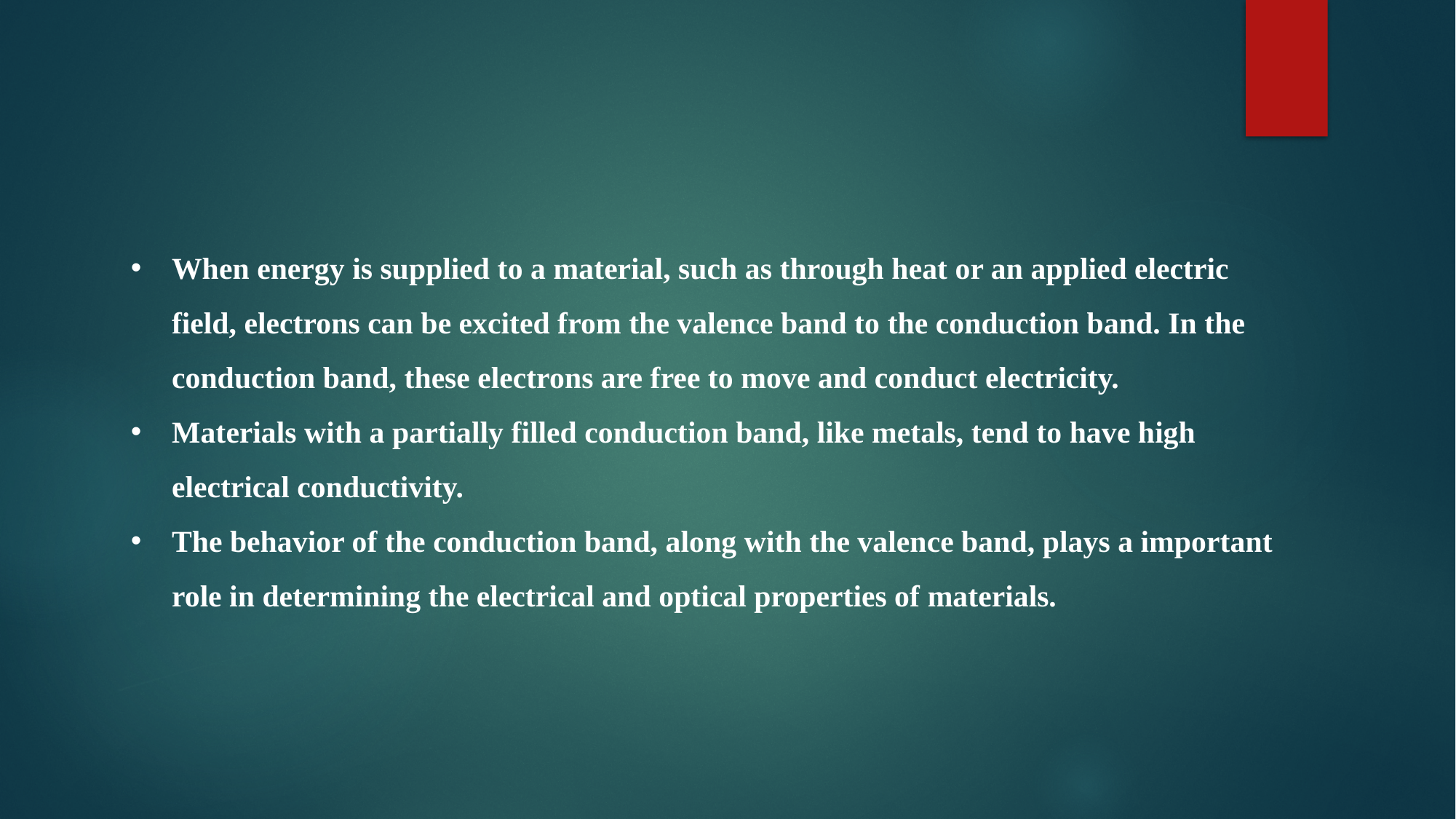

When energy is supplied to a material, such as through heat or an applied electric field, electrons can be excited from the valence band to the conduction band. In the conduction band, these electrons are free to move and conduct electricity.
Materials with a partially filled conduction band, like metals, tend to have high electrical conductivity.
The behavior of the conduction band, along with the valence band, plays a important role in determining the electrical and optical properties of materials.